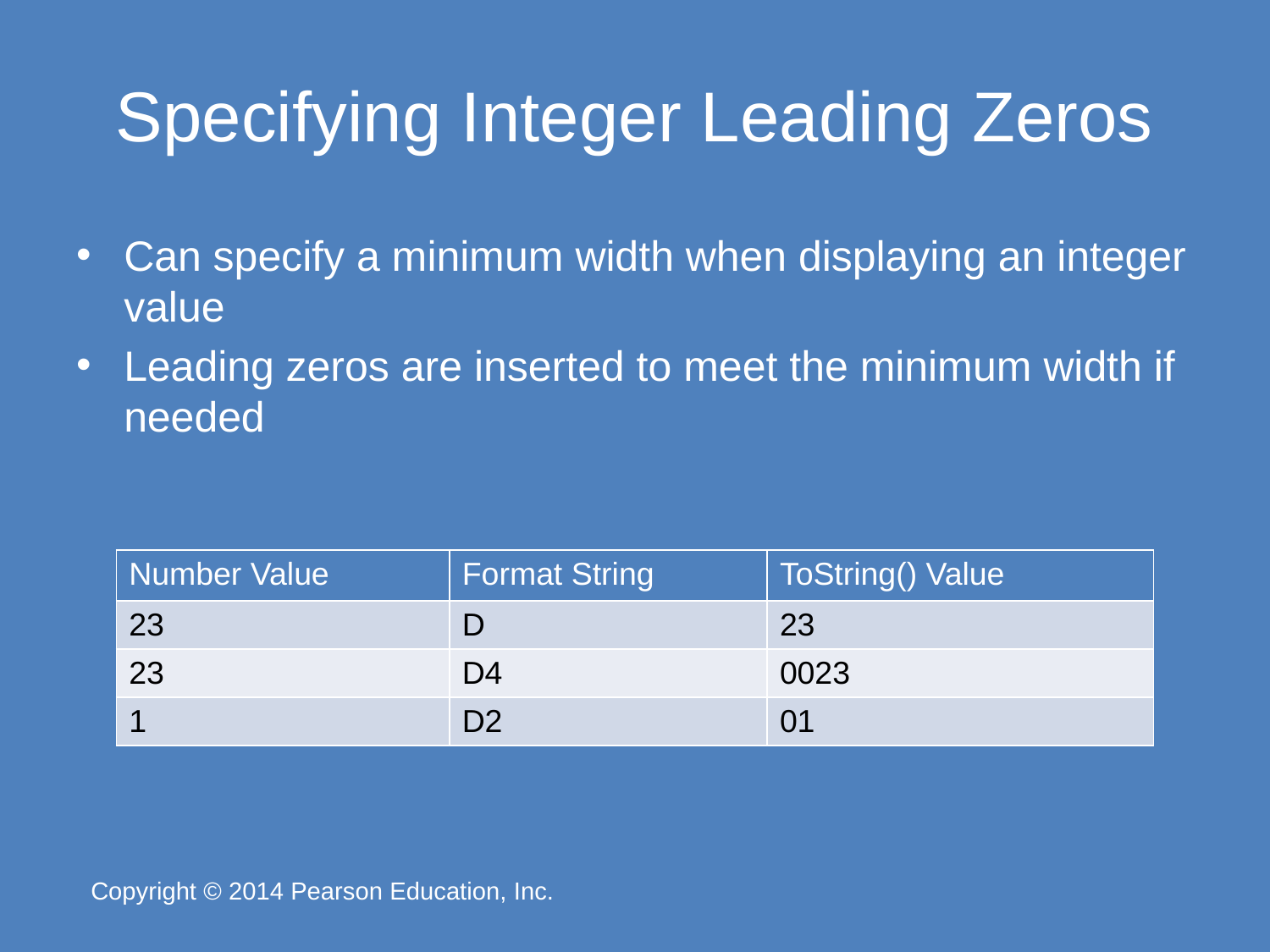

# Specifying Integer Leading Zeros
Can specify a minimum width when displaying an integer value
Leading zeros are inserted to meet the minimum width if needed

| Number Value | Format String | ToString() Value |
| --- | --- | --- |
| 23 | D | 23 |
| 23 | D4 | 0023 |
| 1 | D2 | 01 |